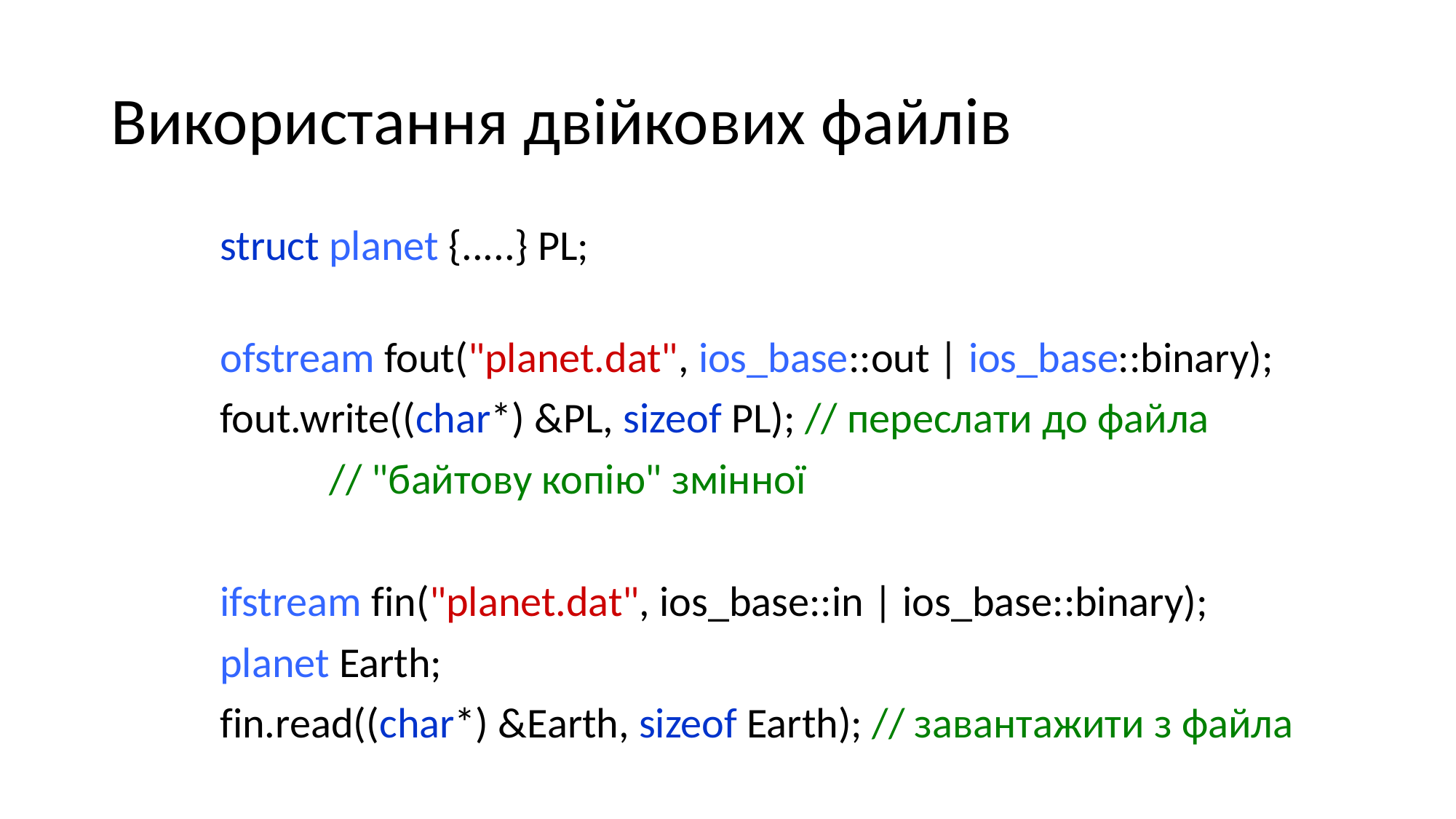

# Використання двійкових файлів
	struct planet {.....} PL;
	ofstream fout("planet.dat", ios_base::out | ios_base::binary);
	fout.write((char*) &PL, sizeof PL); // переслати до файла
		// "байтову копію" змінної

	ifstream fin("planet.dat", ios_base::in | ios_base::binary);
	planet Earth;
	fin.read((char*) &Earth, sizeof Earth); // завантажити з файла